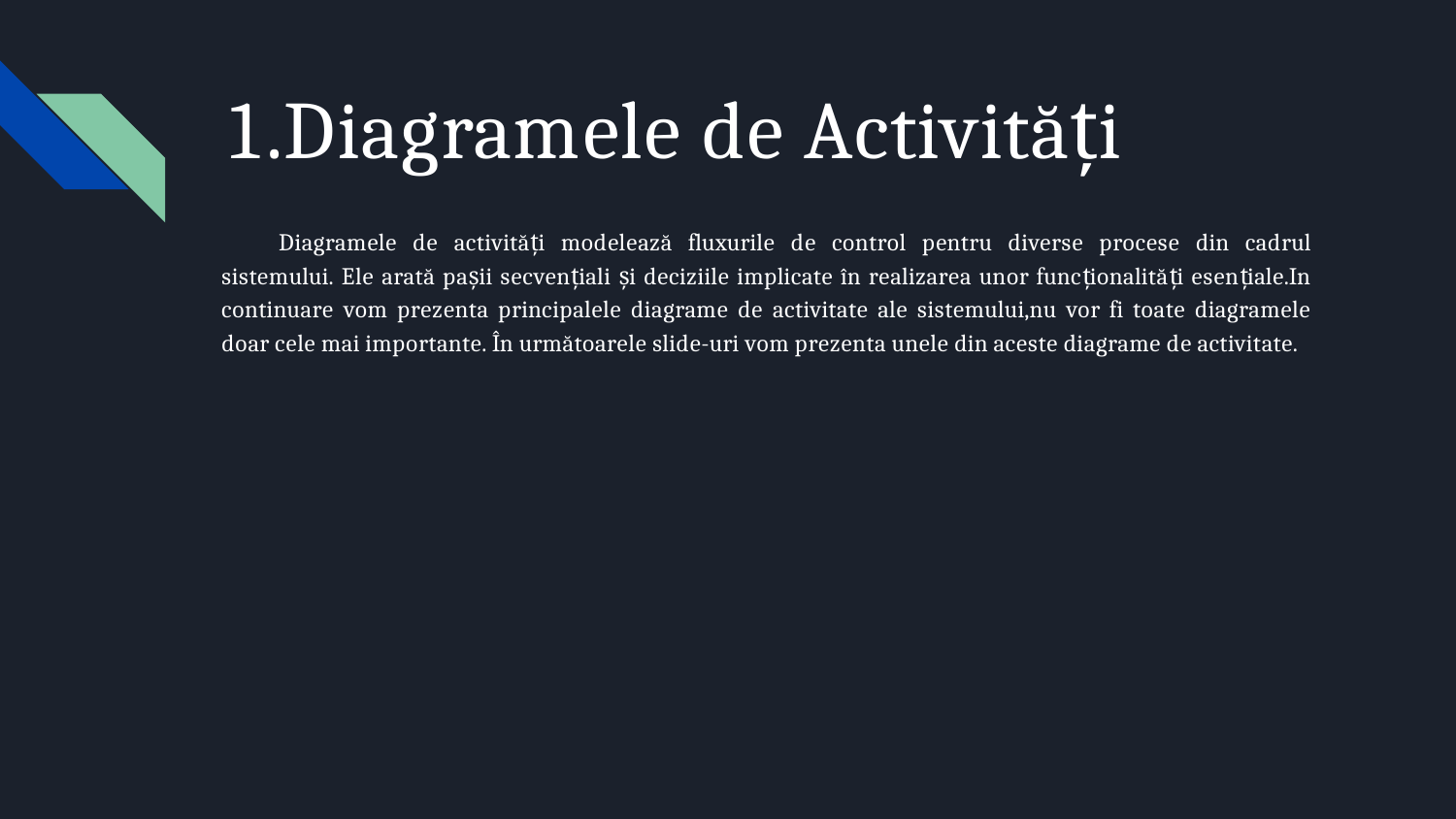

# Diagramele de Activități

Diagramele de activități modelează fluxurile de control pentru diverse procese din cadrul sistemului. Ele arată pașii secvențiali și deciziile implicate în realizarea unor funcționalități esențiale.In continuare vom prezenta principalele diagrame de activitate ale sistemului,nu vor fi toate diagramele doar cele mai importante. În următoarele slide-uri vom prezenta unele din aceste diagrame de activitate.